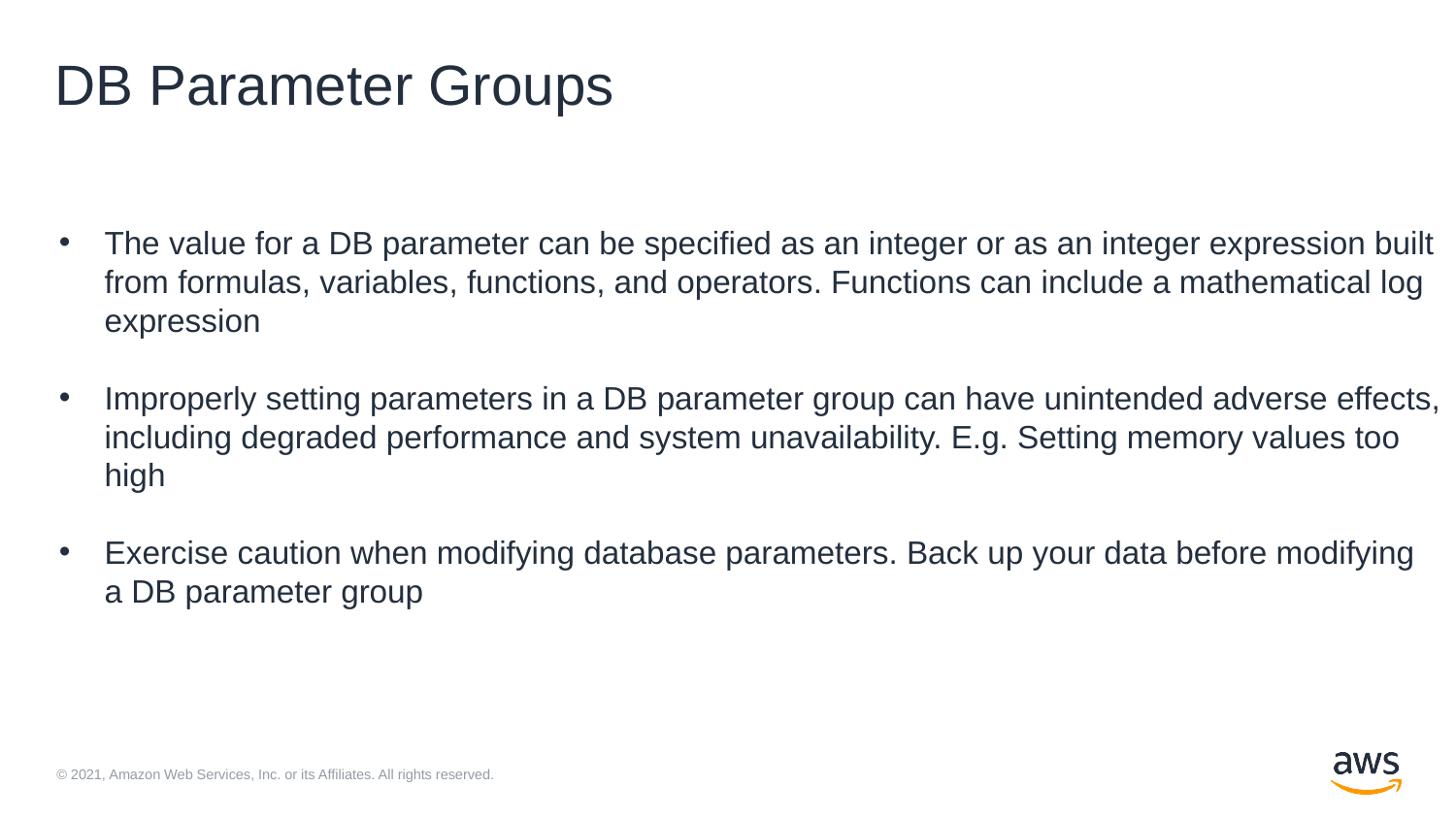

# DB Parameter Groups

The value for a DB parameter can be specified as an integer or as an integer expression built from formulas, variables, functions, and operators. Functions can include a mathematical log expression

Improperly setting parameters in a DB parameter group can have unintended adverse effects, including degraded performance and system unavailability. E.g. Setting memory values too high

Exercise caution when modifying database parameters. Back up your data before modifying a DB parameter group